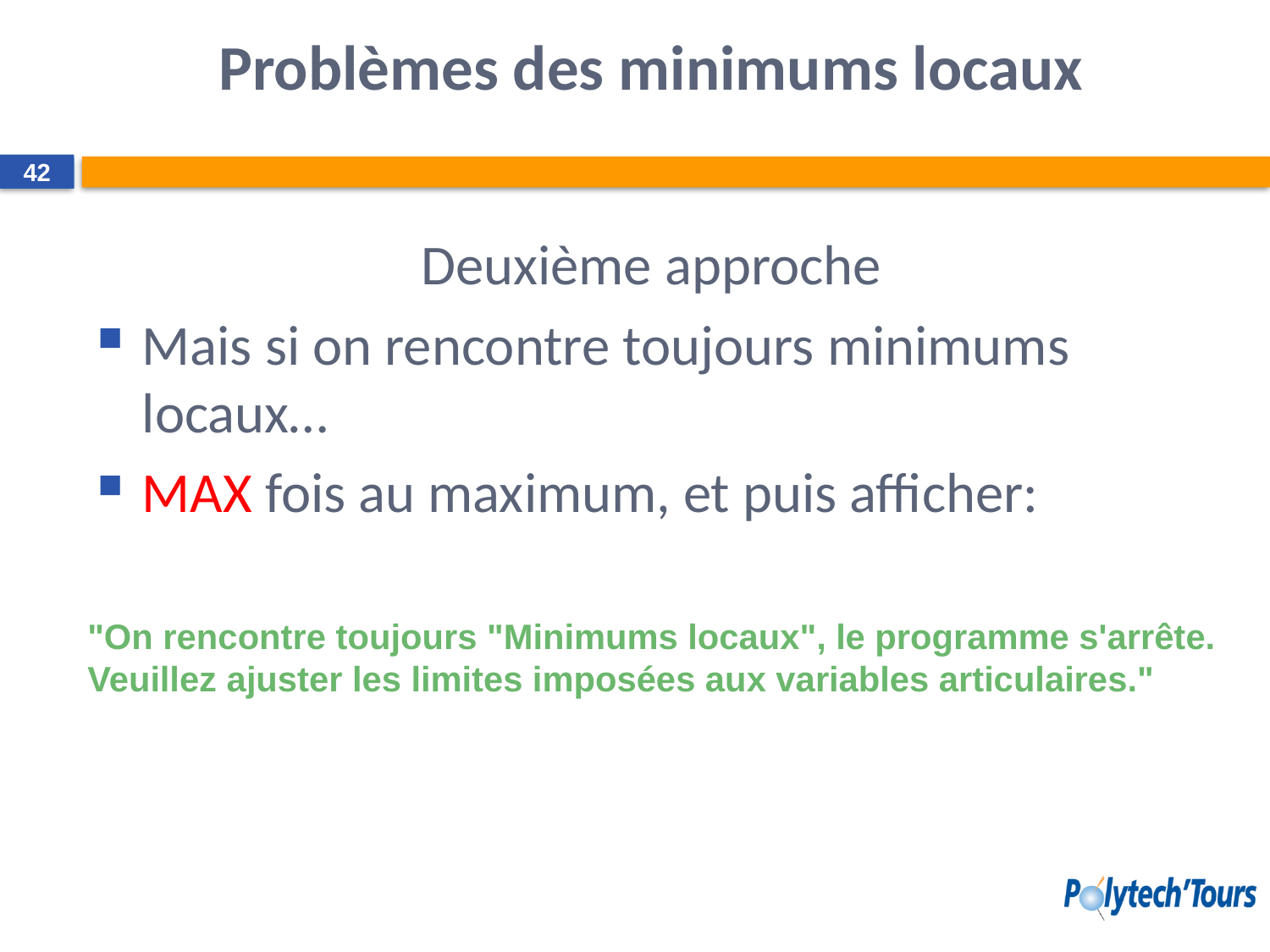

# Problèmes des minimums locaux
42
Deuxième approche
Mais si on rencontre toujours minimums locaux…
MAX fois au maximum, et puis afficher:
"On rencontre toujours "Minimums locaux", le programme s'arrête.
Veuillez ajuster les limites imposées aux variables articulaires."